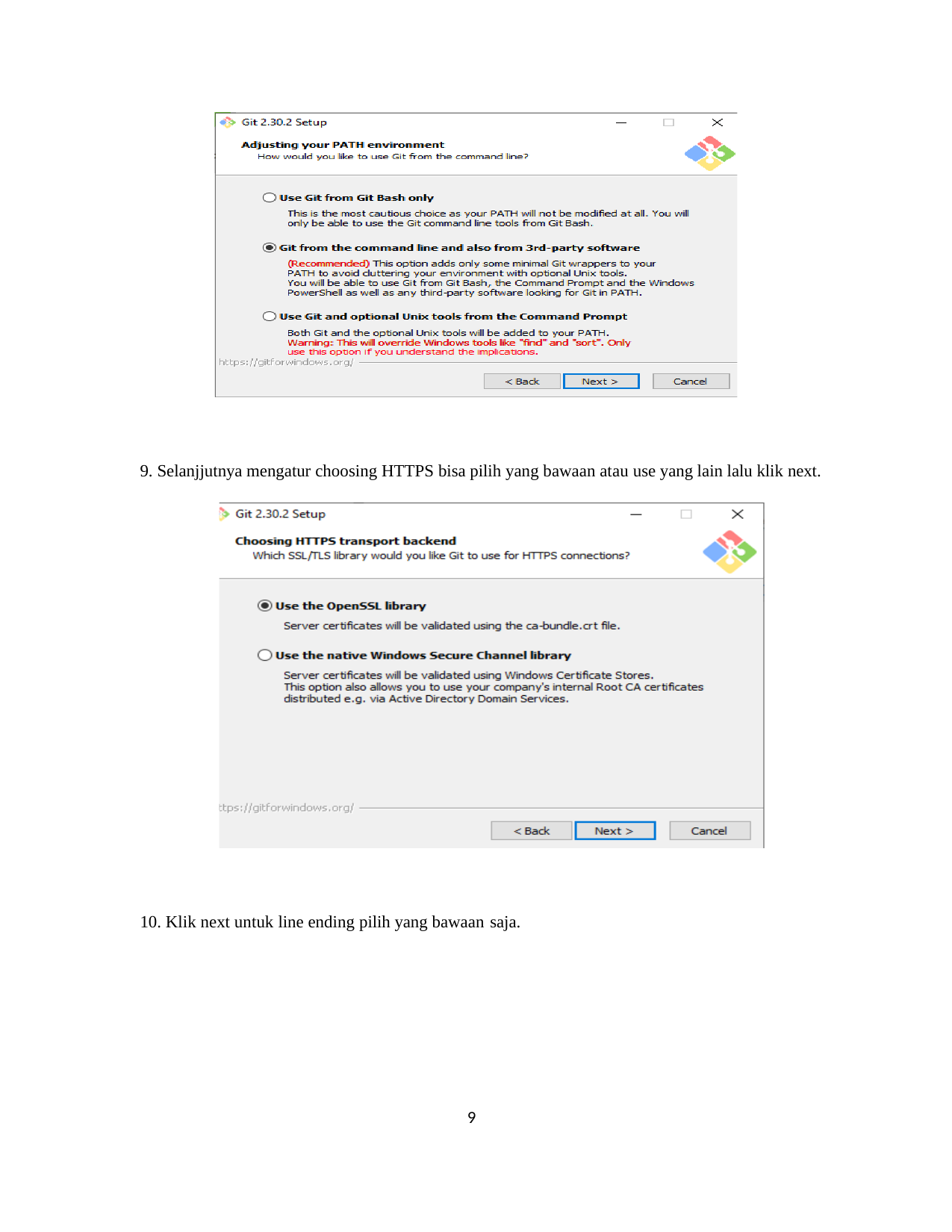

9. Selanjjutnya mengatur choosing HTTPS bisa pilih yang bawaan atau use yang lain lalu klik next.

10. Klik next untuk line ending pilih yang bawaan saja.
9